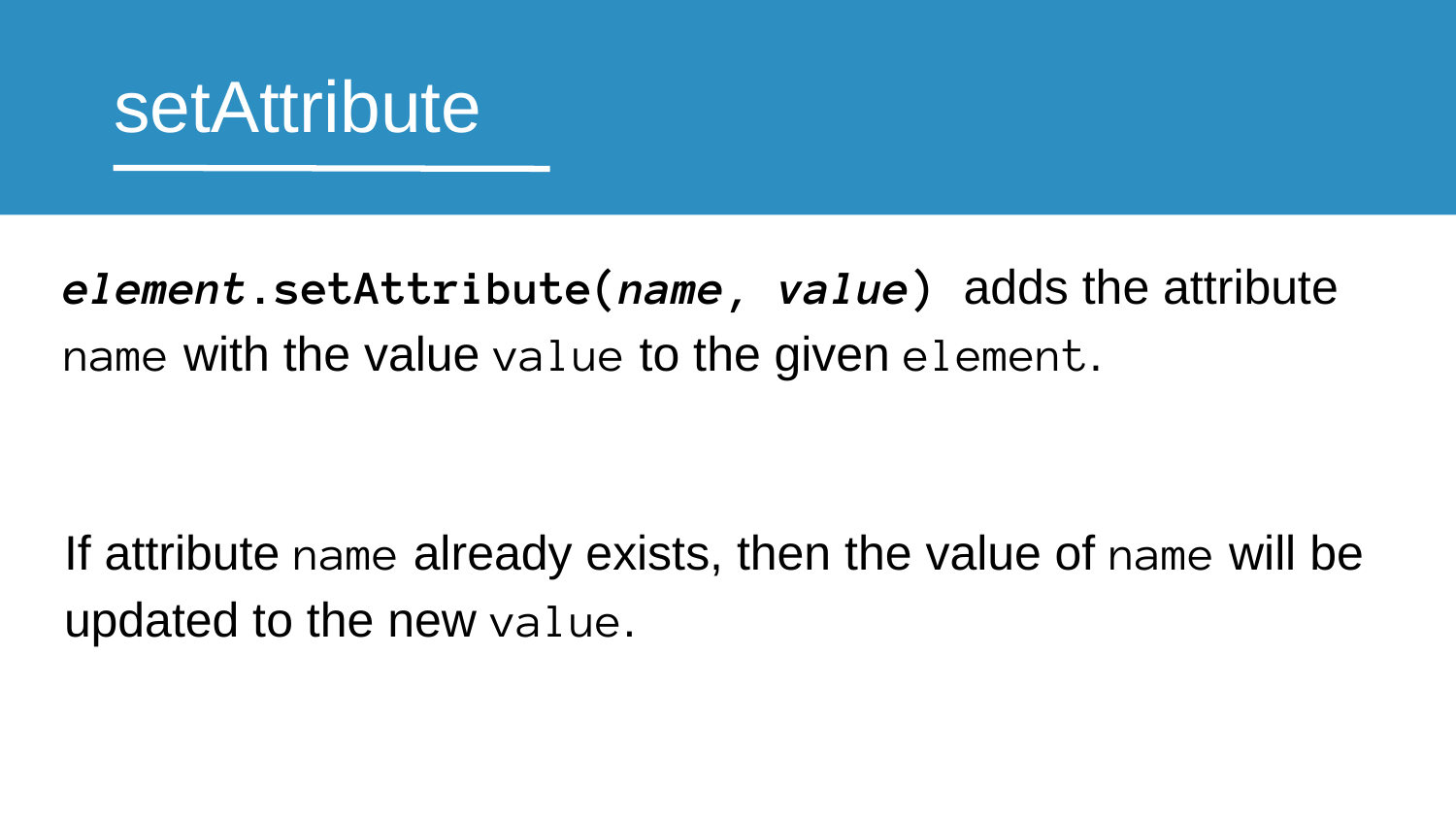

# setAttribute
element.setAttribute(name, value) adds the attribute name with the value value to the given element.

If attribute name already exists, then the value of name will be updated to the new value.